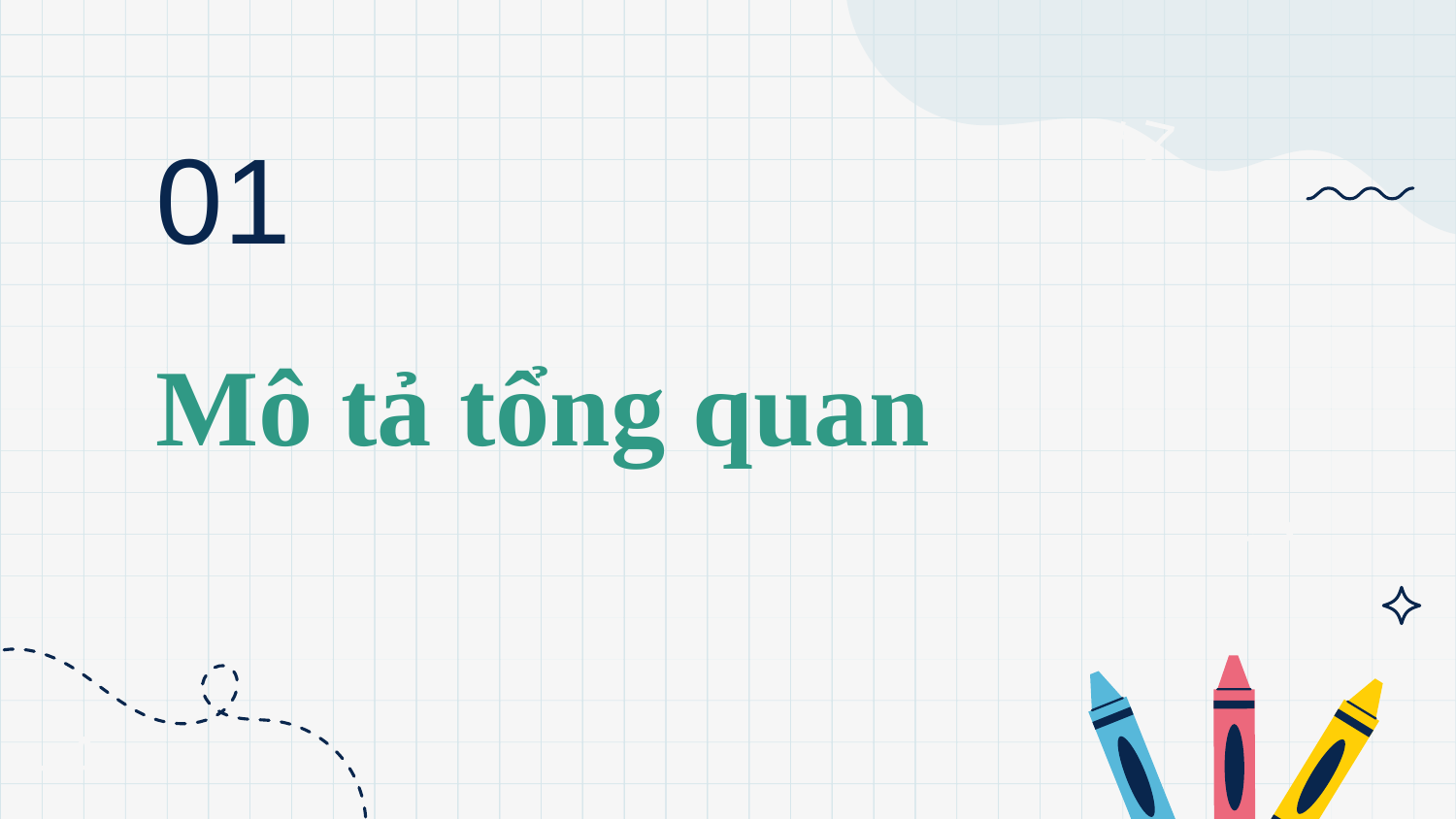

+7
01

# Mô tả tổng quan
-5

-4